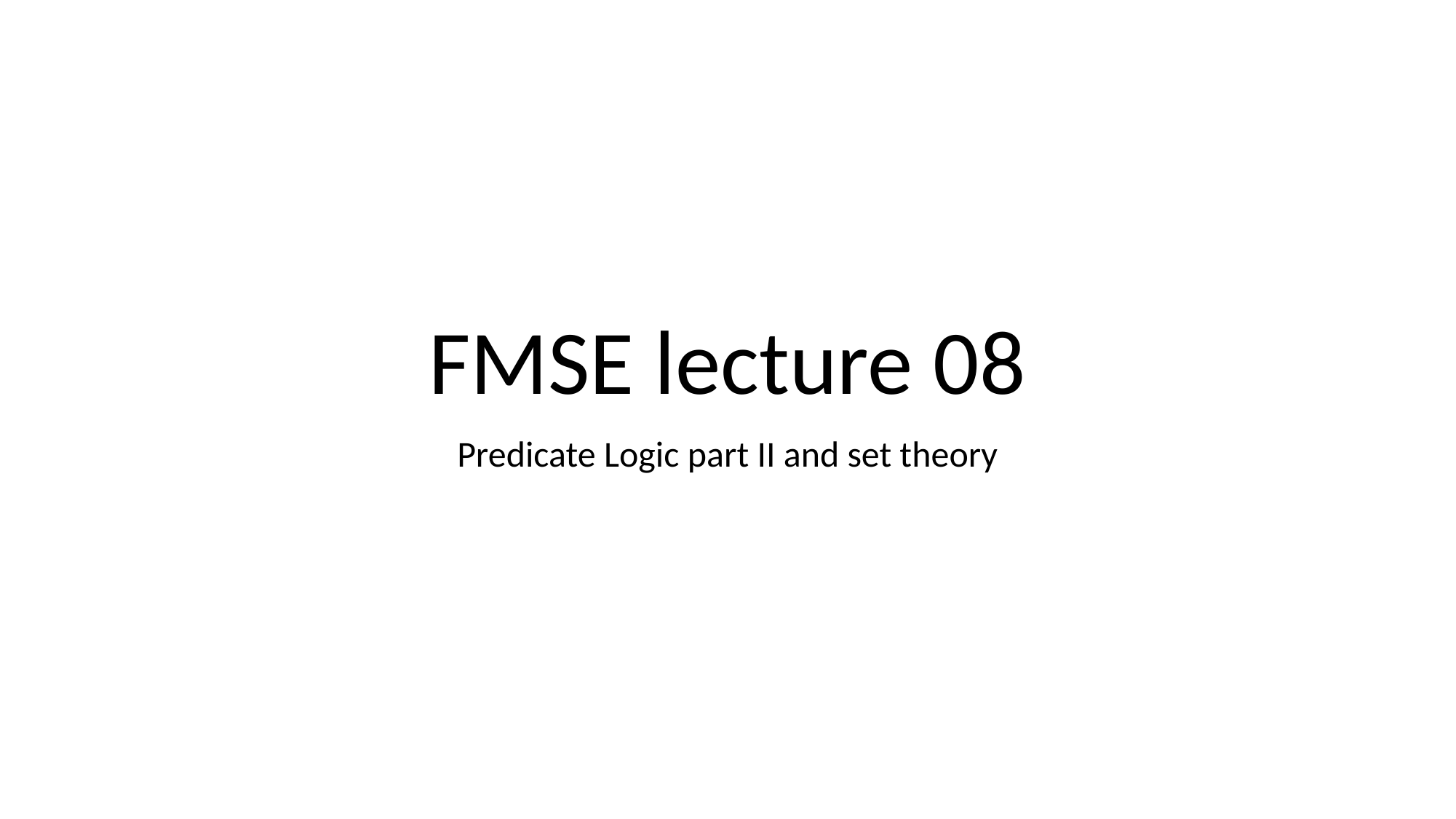

FMSE lecture 08
Predicate Logic part II and set theory